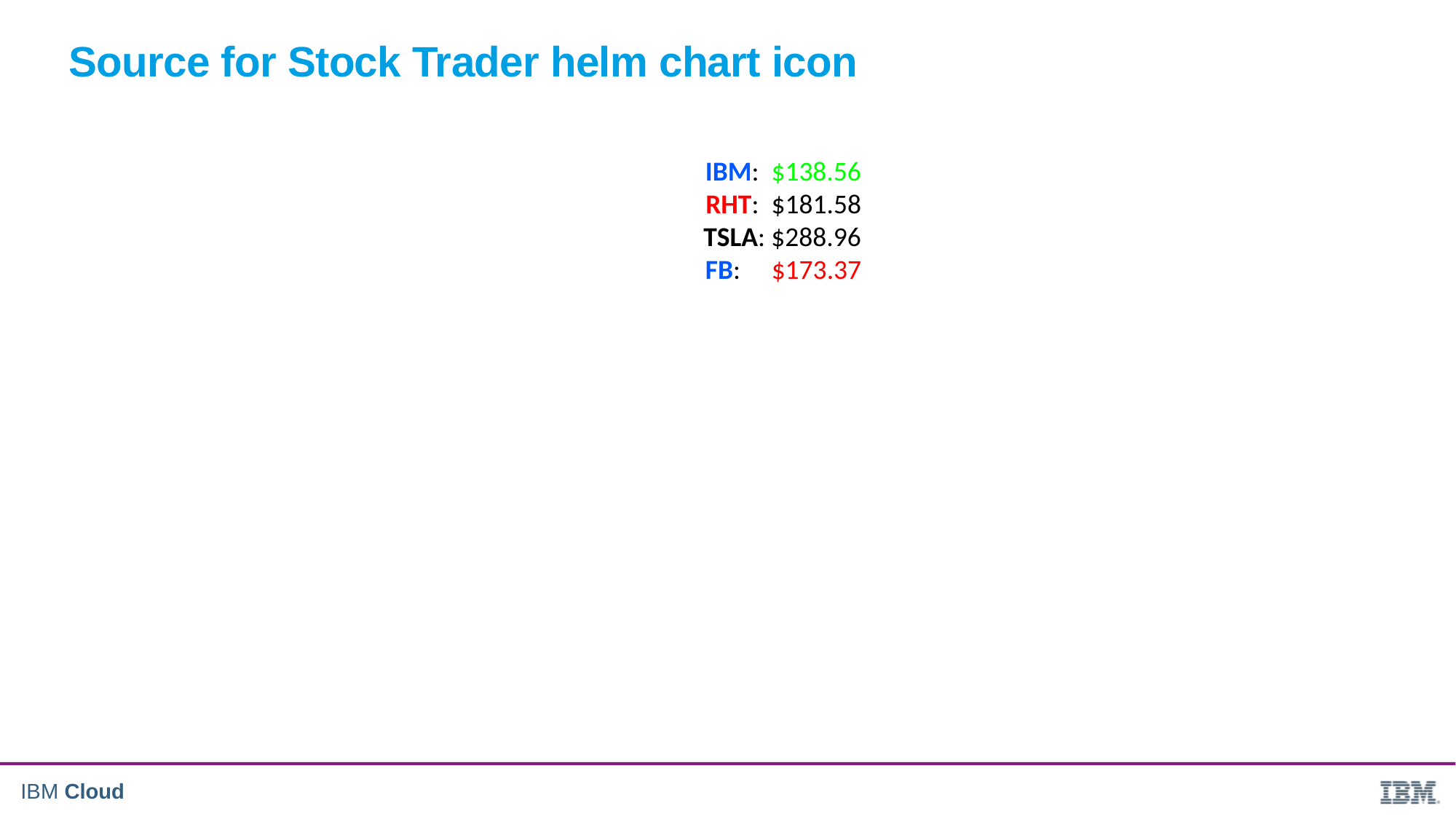

Source for Stock Trader helm chart icon
IBM:  $138.56
RHT:  $181.58
TSLA: $288.96
FB:     $173.37